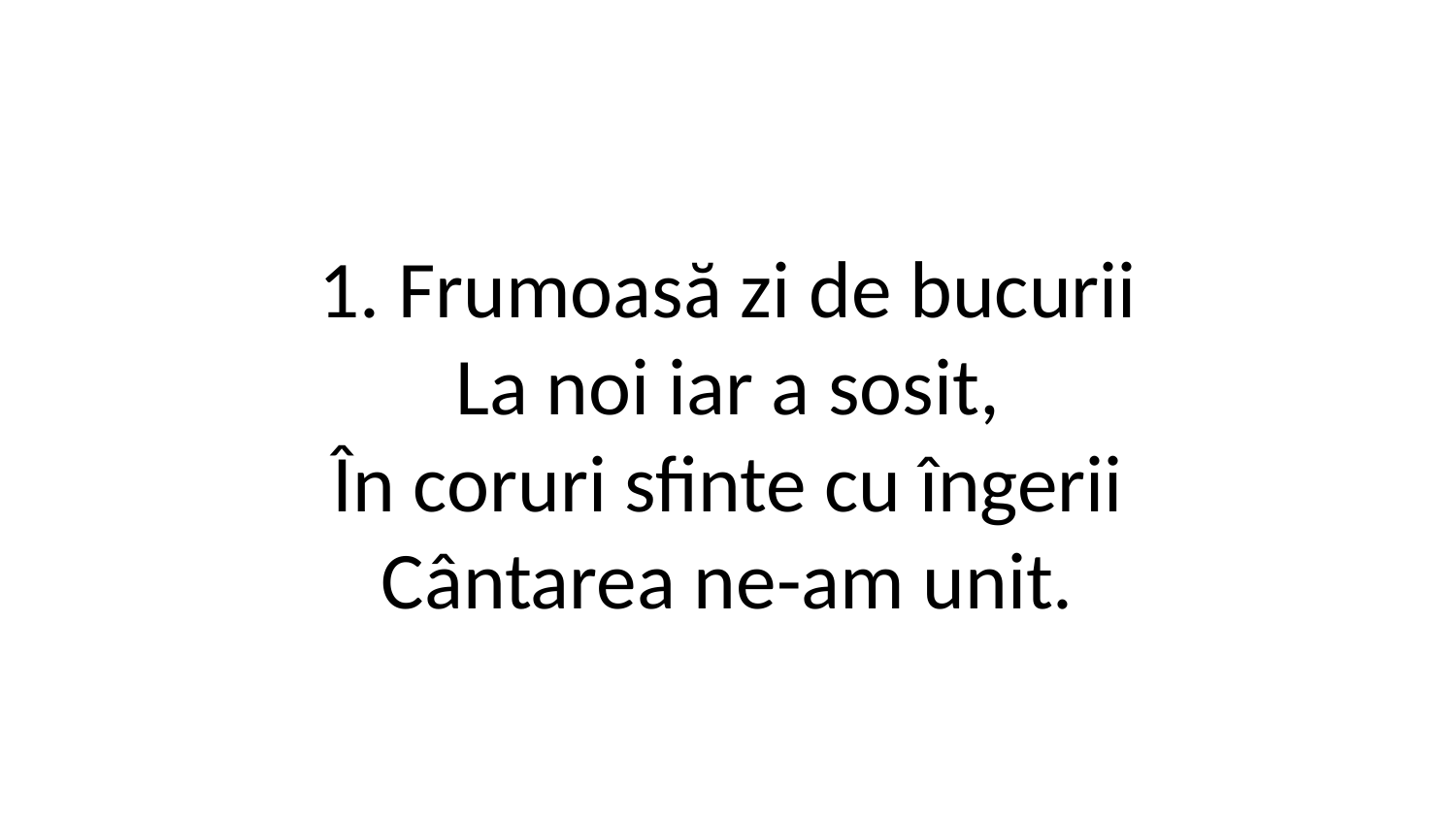

1. Frumoasă zi de bucurii
La noi iar a sosit,
În coruri sfinte cu îngerii
Cântarea ne-am unit.